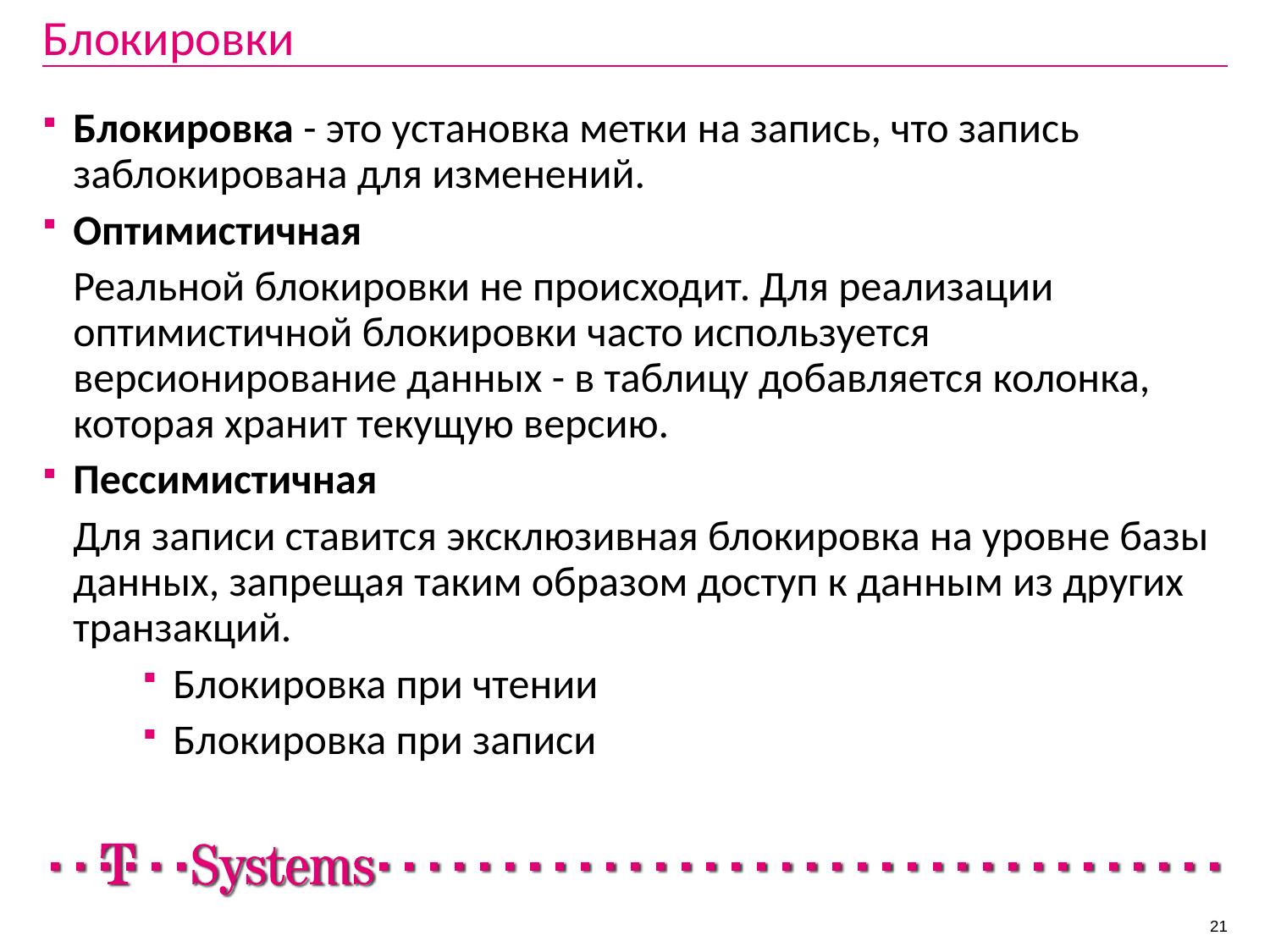

# Блокировки
Блокировка - это установка метки на запись, что запись заблокирована для изменений.
Оптимистичная
	Реальной блокировки не происходит. Для реализации оптимистичной блокировки часто используется версионирование данных - в таблицу добавляется колонка, которая хранит текущую версию.
Пессимистичная
	Для записи ставится эксклюзивная блокировка на уровне базы данных, запрещая таким образом доступ к данным из других транзакций.
Блокировка при чтении
Блокировка при записи

21